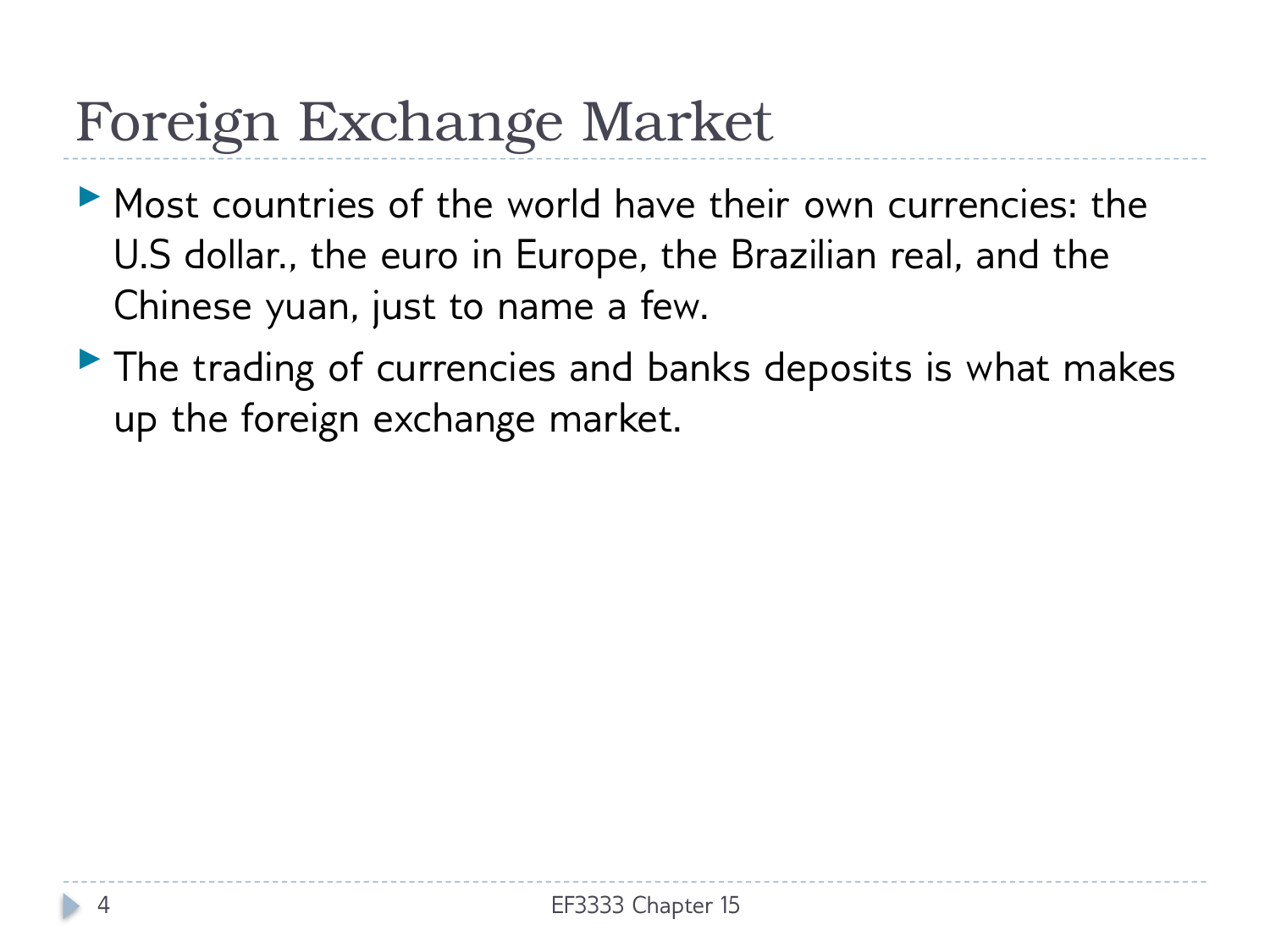

# Foreign Exchange Market
Most countries of the world have their own currencies: the U.S dollar., the euro in Europe, the Brazilian real, and the Chinese yuan, just to name a few.
The trading of currencies and banks deposits is what makes up the foreign exchange market.
4
EF3333 Chapter 15